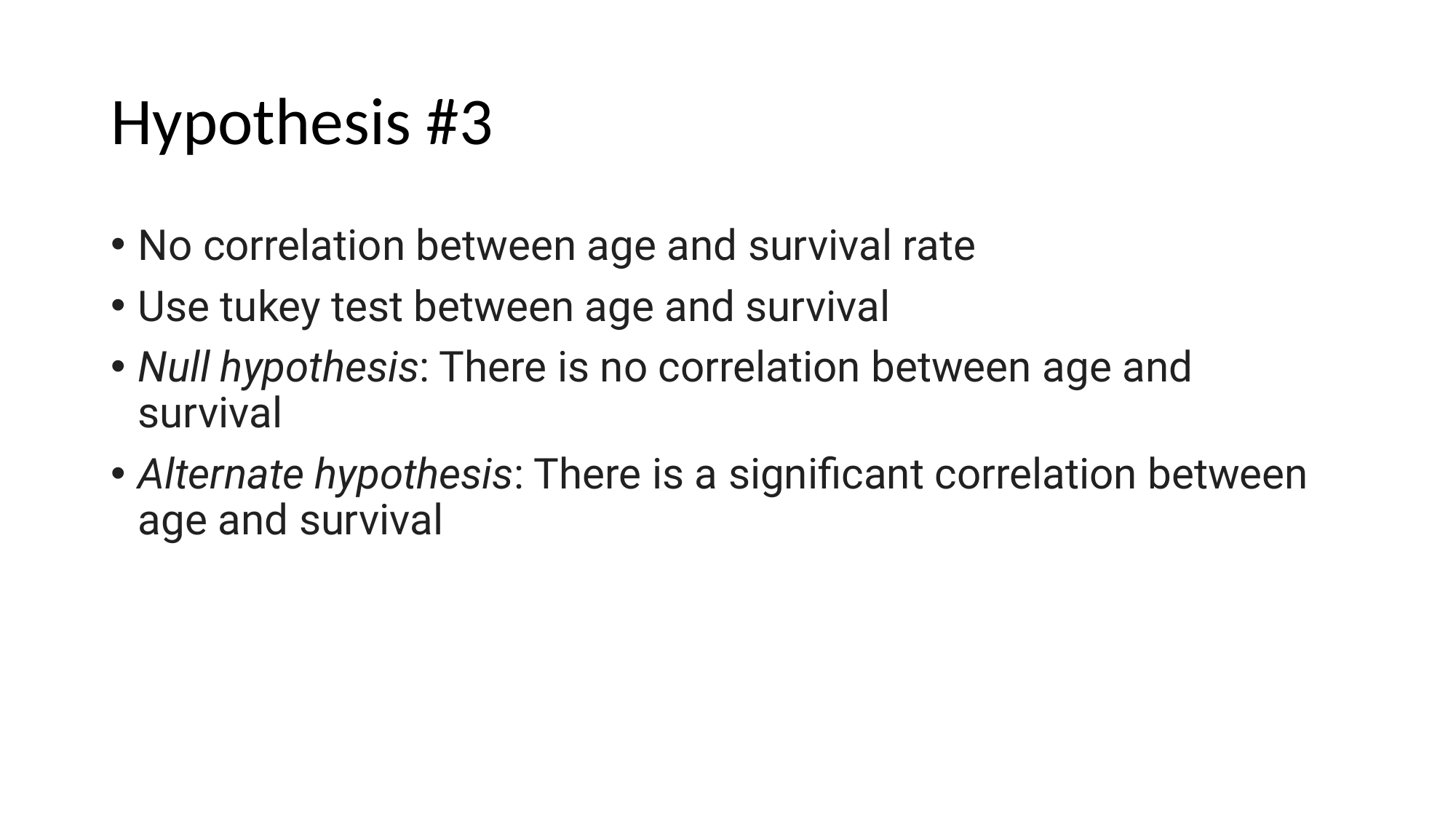

# Hypothesis #3
No correlation between age and survival rate
Use tukey test between age and survival
Null hypothesis: There is no correlation between age and survival
Alternate hypothesis: There is a significant correlation between age and survival